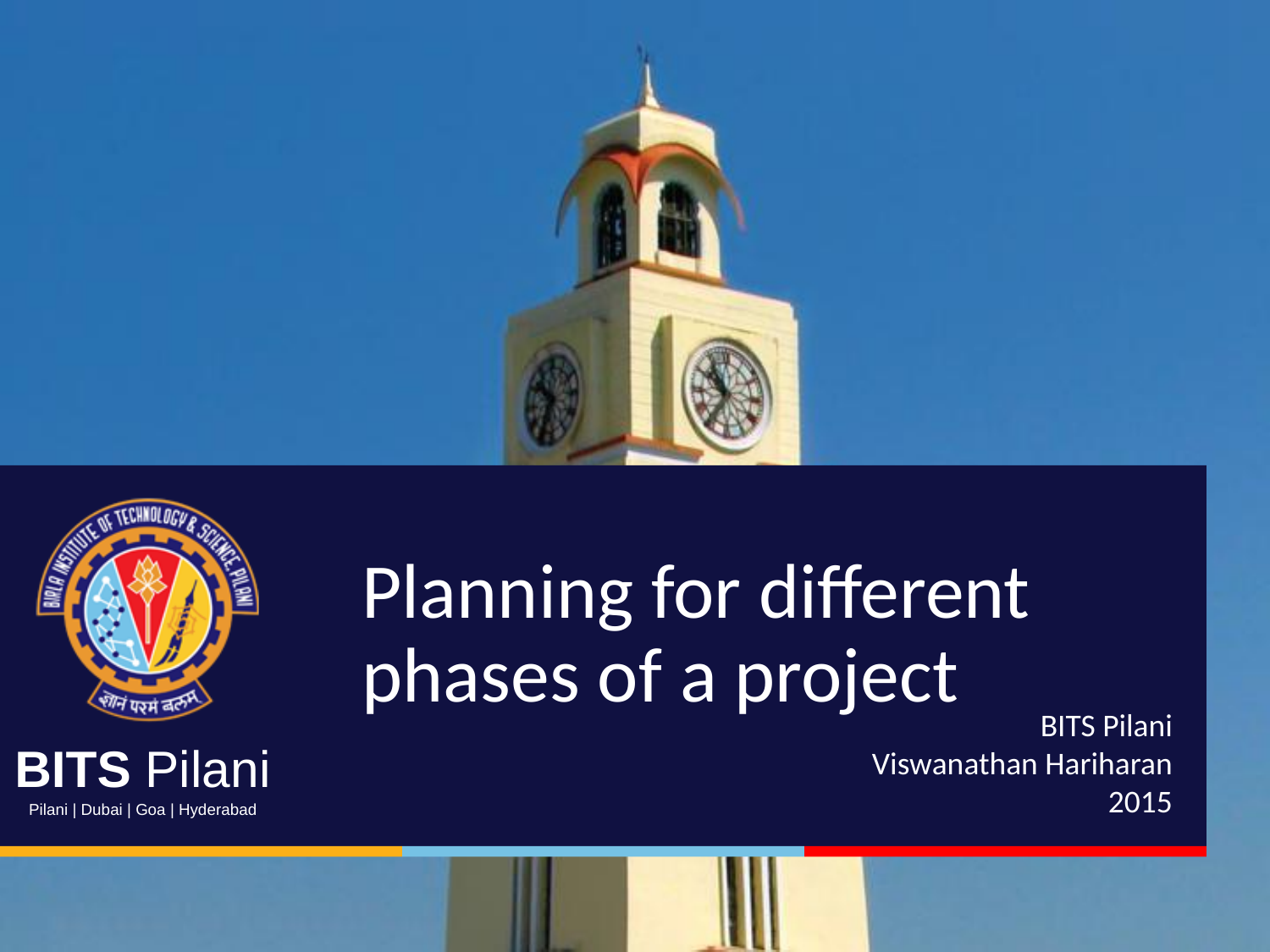

# Planning for different phases of a project
BITS Pilani
Viswanathan Hariharan
2015